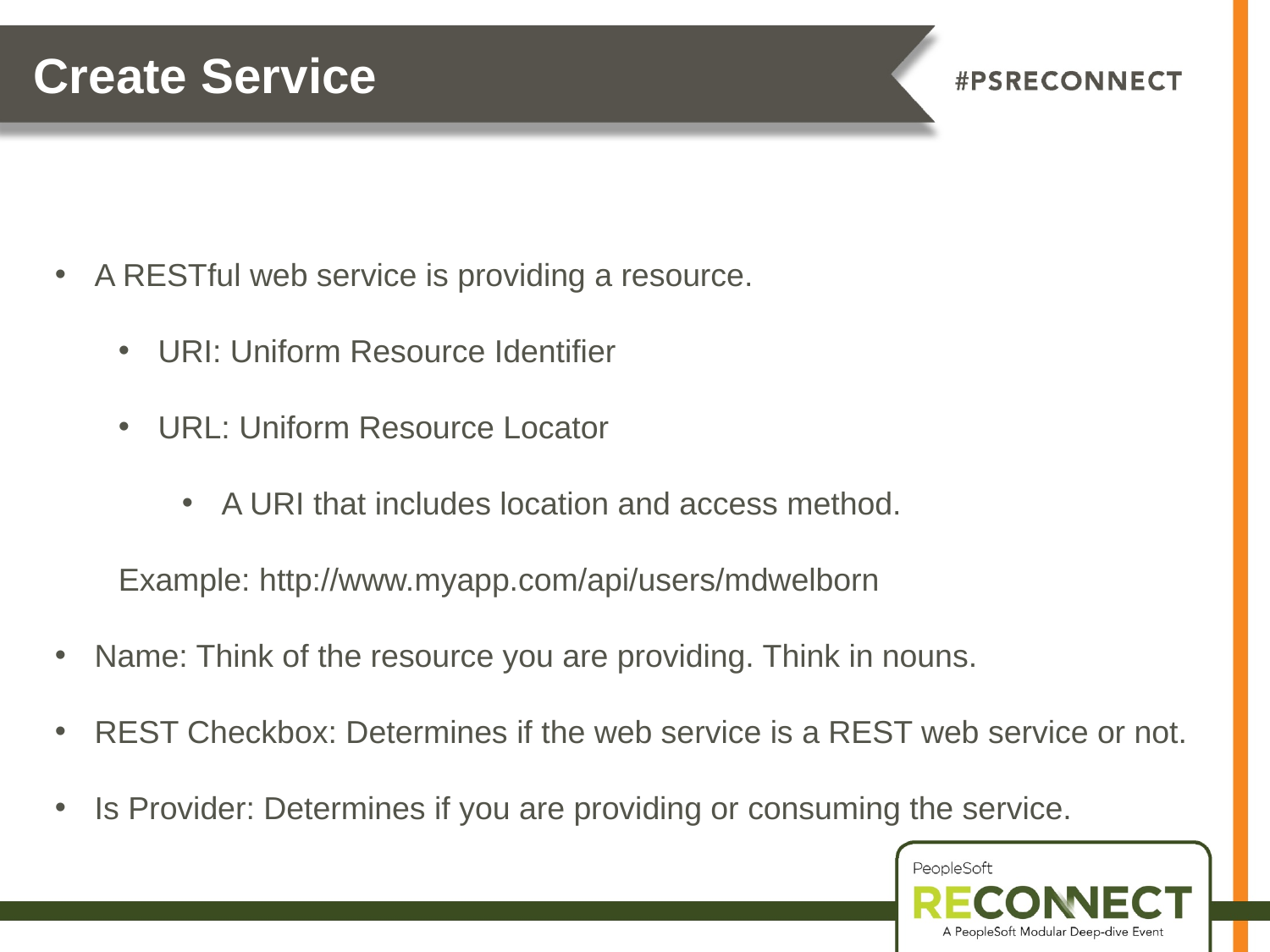

Create Service

A RESTful web service is providing a resource.
URI: Uniform Resource Identifier
URL: Uniform Resource Locator
A URI that includes location and access method.
Example: http://www.myapp.com/api/users/mdwelborn
Name: Think of the resource you are providing. Think in nouns.
REST Checkbox: Determines if the web service is a REST web service or not.
Is Provider: Determines if you are providing or consuming the service.